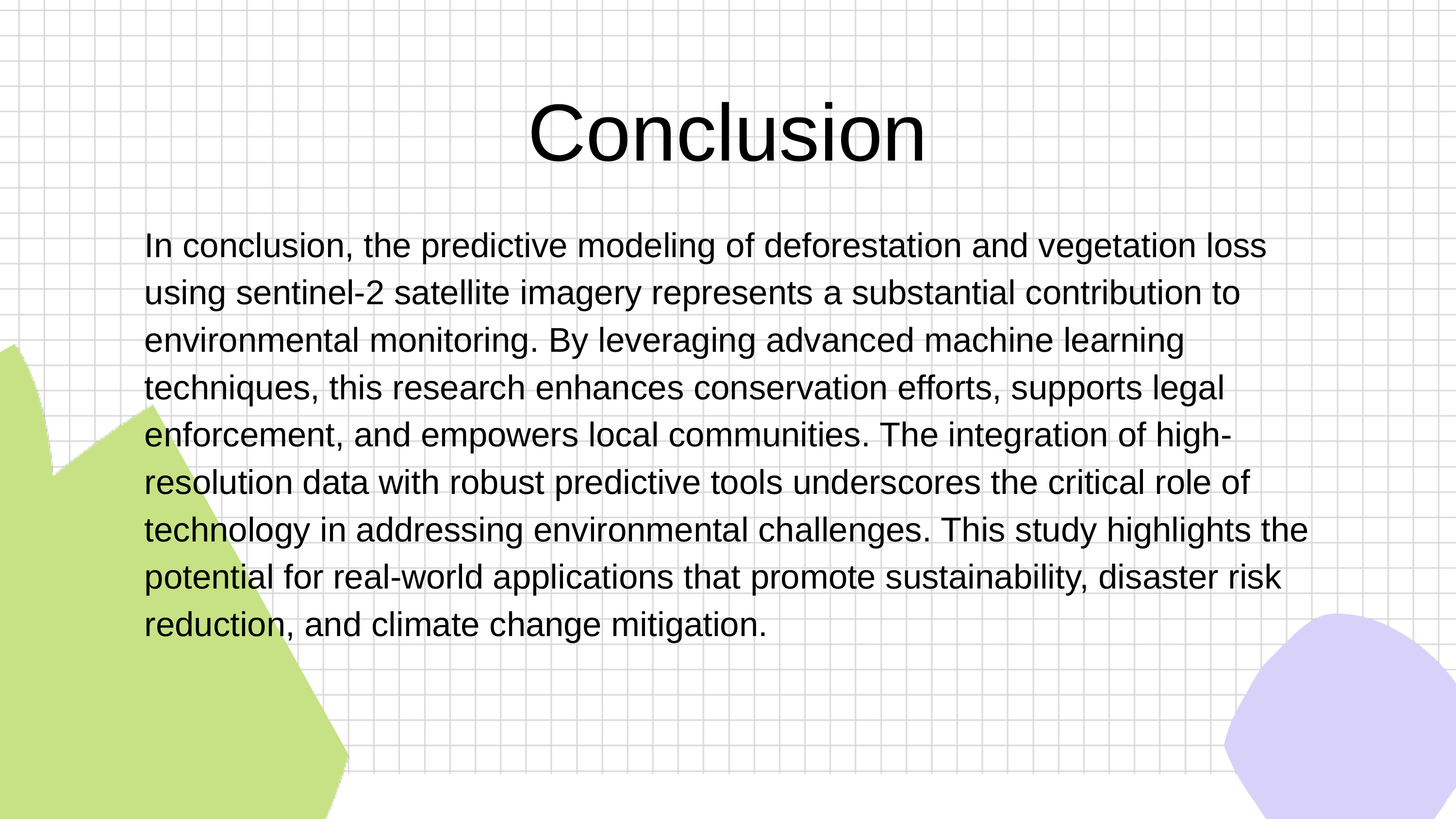

Conclusion
In conclusion, the predictive modeling of deforestation and vegetation loss using sentinel-2 satellite imagery represents a substantial contribution to environmental monitoring. By leveraging advanced machine learning techniques, this research enhances conservation efforts, supports legal enforcement, and empowers local communities. The integration of high-resolution data with robust predictive tools underscores the critical role of technology in addressing environmental challenges. This study highlights the potential for real-world applications that promote sustainability, disaster risk reduction, and climate change mitigation.